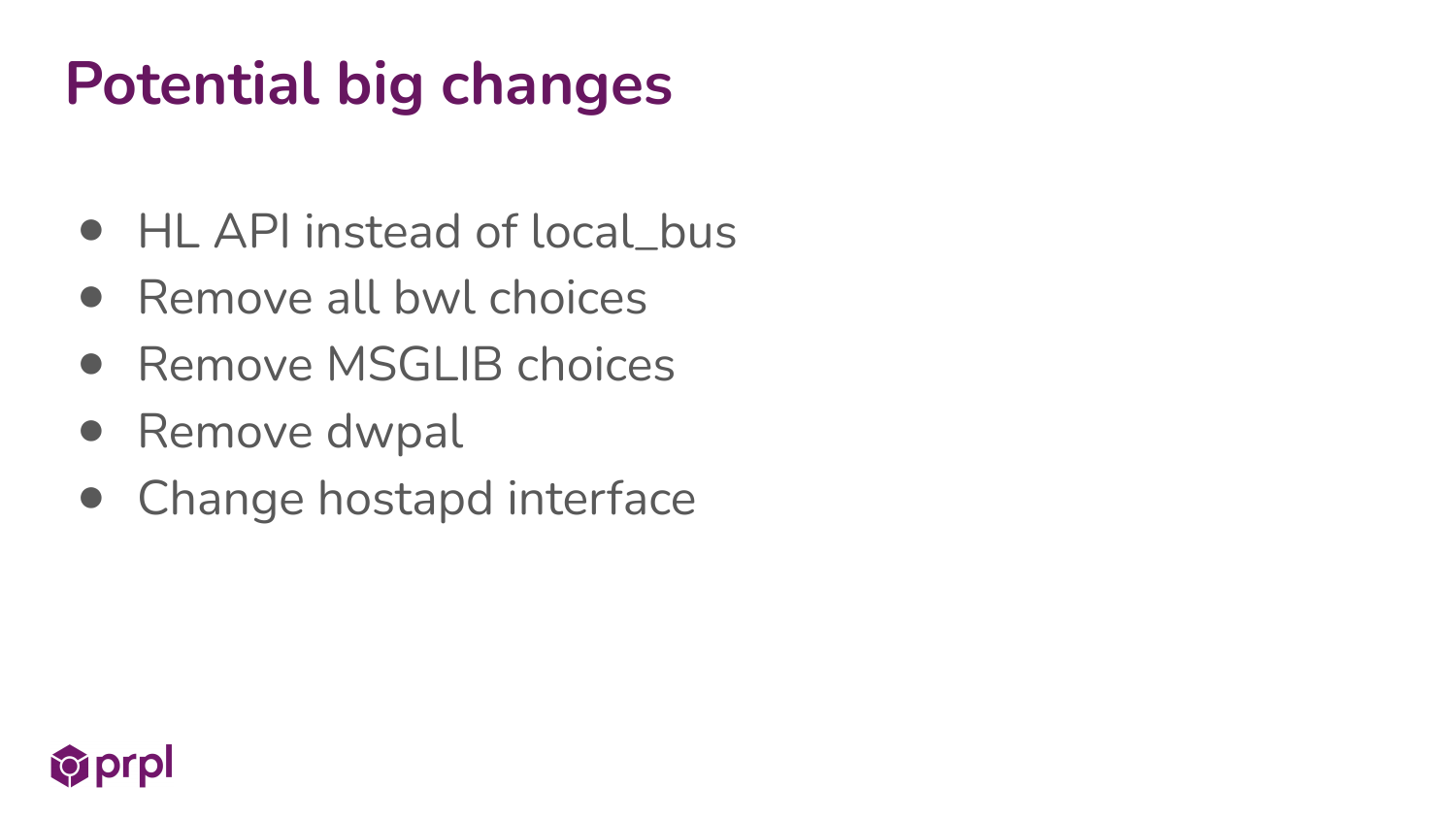

# Potential big changes

HL API instead of local_bus
Remove all bwl choices
Remove MSGLIB choices
Remove dwpal
Change hostapd interface